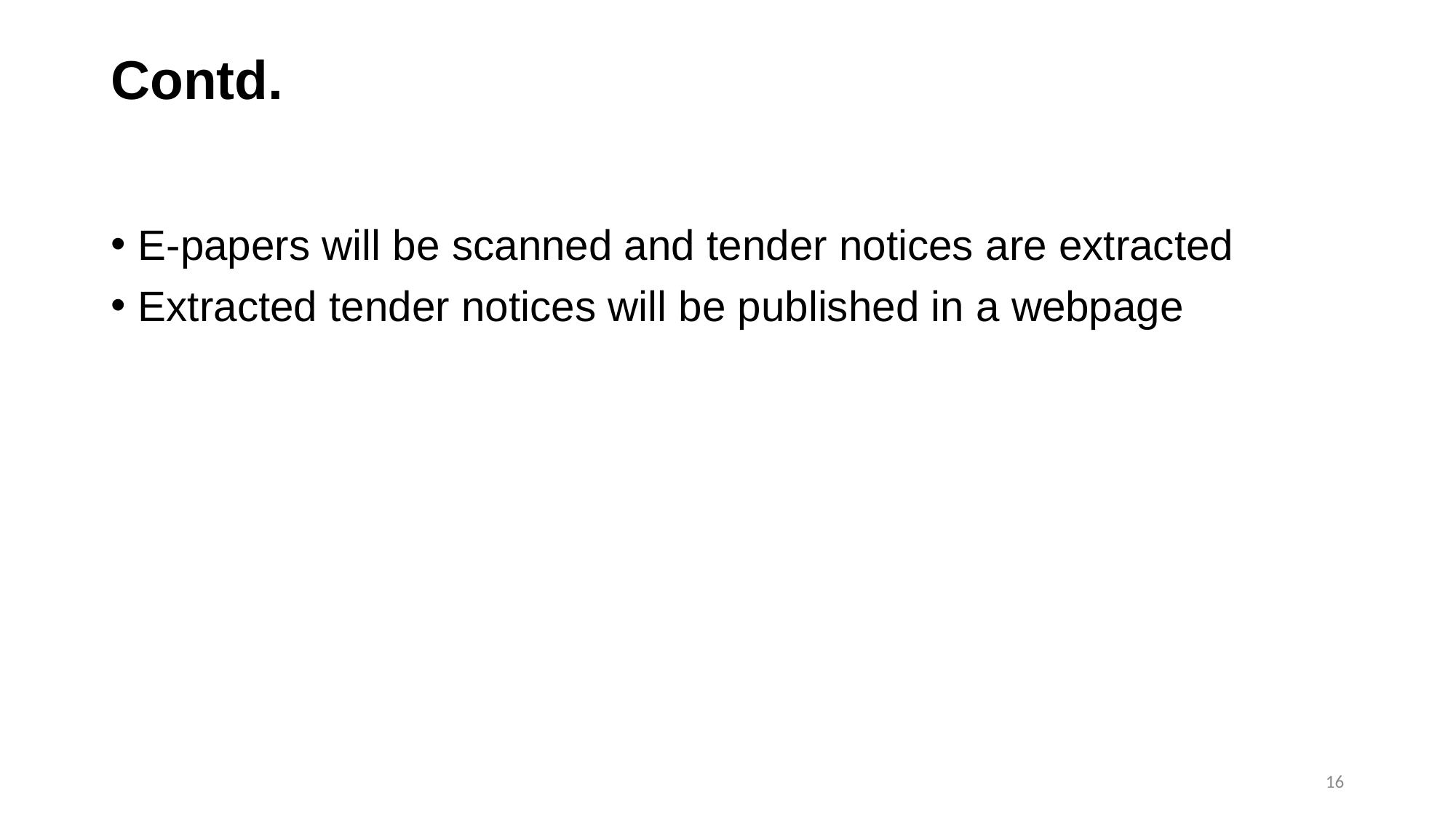

# Contd.
E-papers will be scanned and tender notices are extracted
Extracted tender notices will be published in a webpage

16